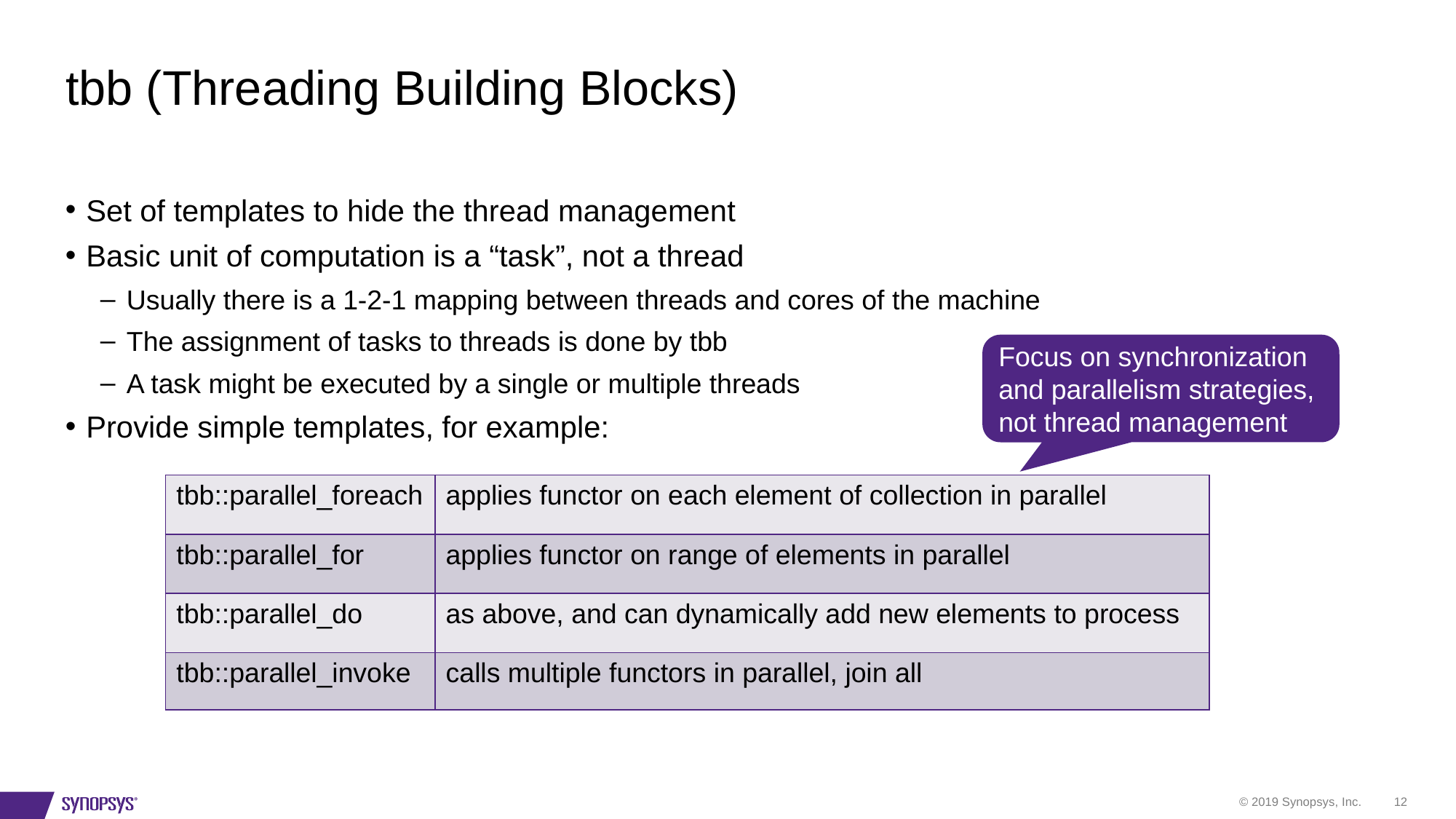

# tbb (Threading Building Blocks)
Set of templates to hide the thread management
Basic unit of computation is a “task”, not a thread
Usually there is a 1-2-1 mapping between threads and cores of the machine
The assignment of tasks to threads is done by tbb
A task might be executed by a single or multiple threads
Provide simple templates, for example:
Focus on synchronization and parallelism strategies, not thread management
| tbb::parallel\_foreach | applies functor on each element of collection in parallel |
| --- | --- |
| tbb::parallel\_for | applies functor on range of elements in parallel |
| tbb::parallel\_do | as above, and can dynamically add new elements to process |
| tbb::parallel\_invoke | calls multiple functors in parallel, join all |